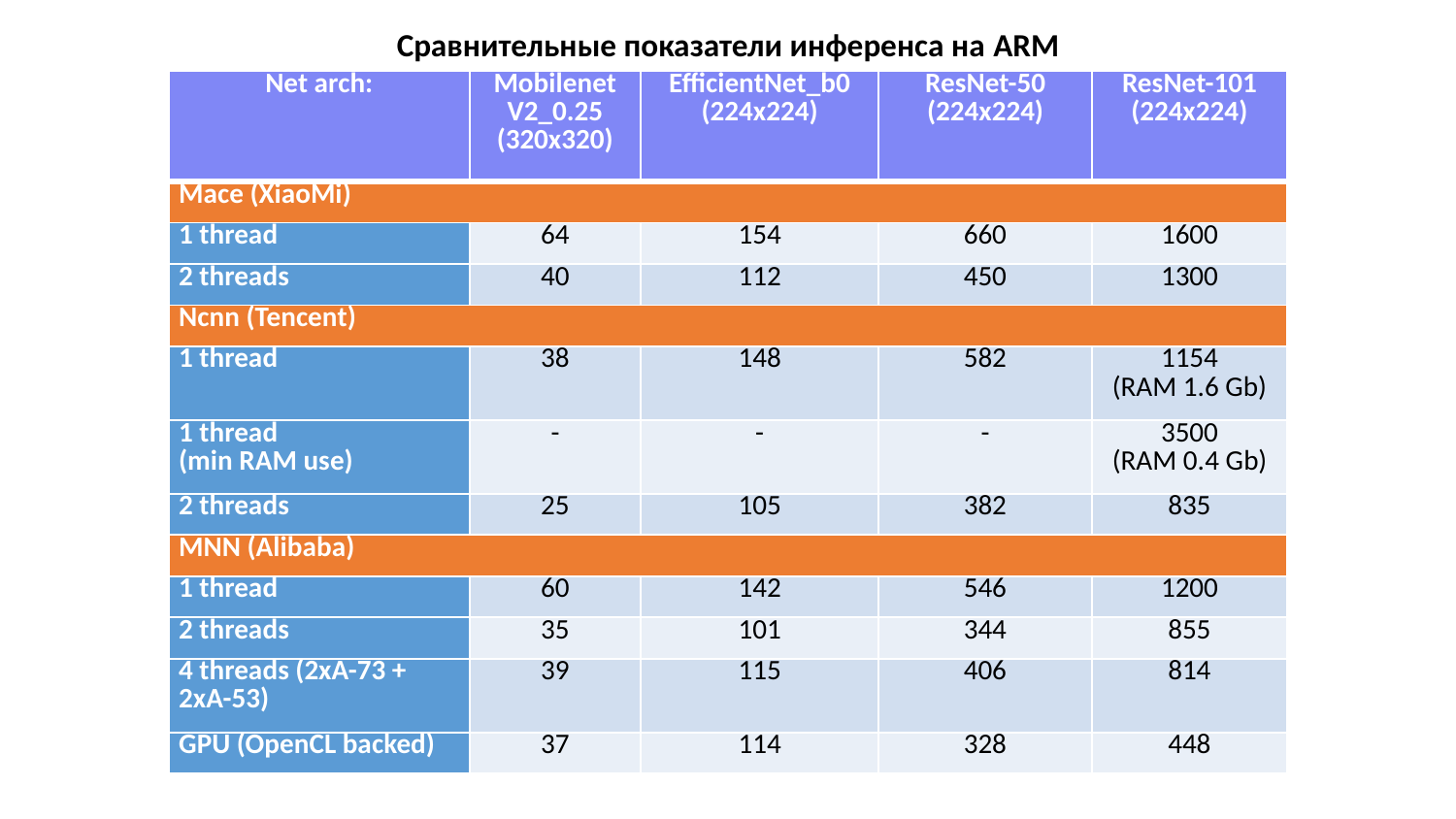

Сравнительные показатели инференса на ARM
| Net arch: | Mobilenet V2\_0.25 (320x320) | EfficientNet\_b0 (224x224) | ResNet-50 (224x224) | ResNet-101 (224x224) |
| --- | --- | --- | --- | --- |
| Mace (XiaoMi) |  |  |  |  |
| 1 thread | 64 | 154 | 660 | 1600 |
| 2 threads | 40 | 112 | 450 | 1300 |
| Ncnn (Tencent) |  |  |  |  |
| 1 thread | 38 | 148 | 582 | 1154 (RAM 1.6 Gb) |
| 1 thread (min RAM use) | - | - | - | 3500 (RAM 0.4 Gb) |
| 2 threads | 25 | 105 | 382 | 835 |
| MNN (Alibaba) |  |  |  |  |
| 1 thread | 60 | 142 | 546 | 1200 |
| 2 threads | 35 | 101 | 344 | 855 |
| 4 threads (2xA-73 + 2xA-53) | 39 | 115 | 406 | 814 |
| GPU (OpenCL backed) | 37 | 114 | 328 | 448 |